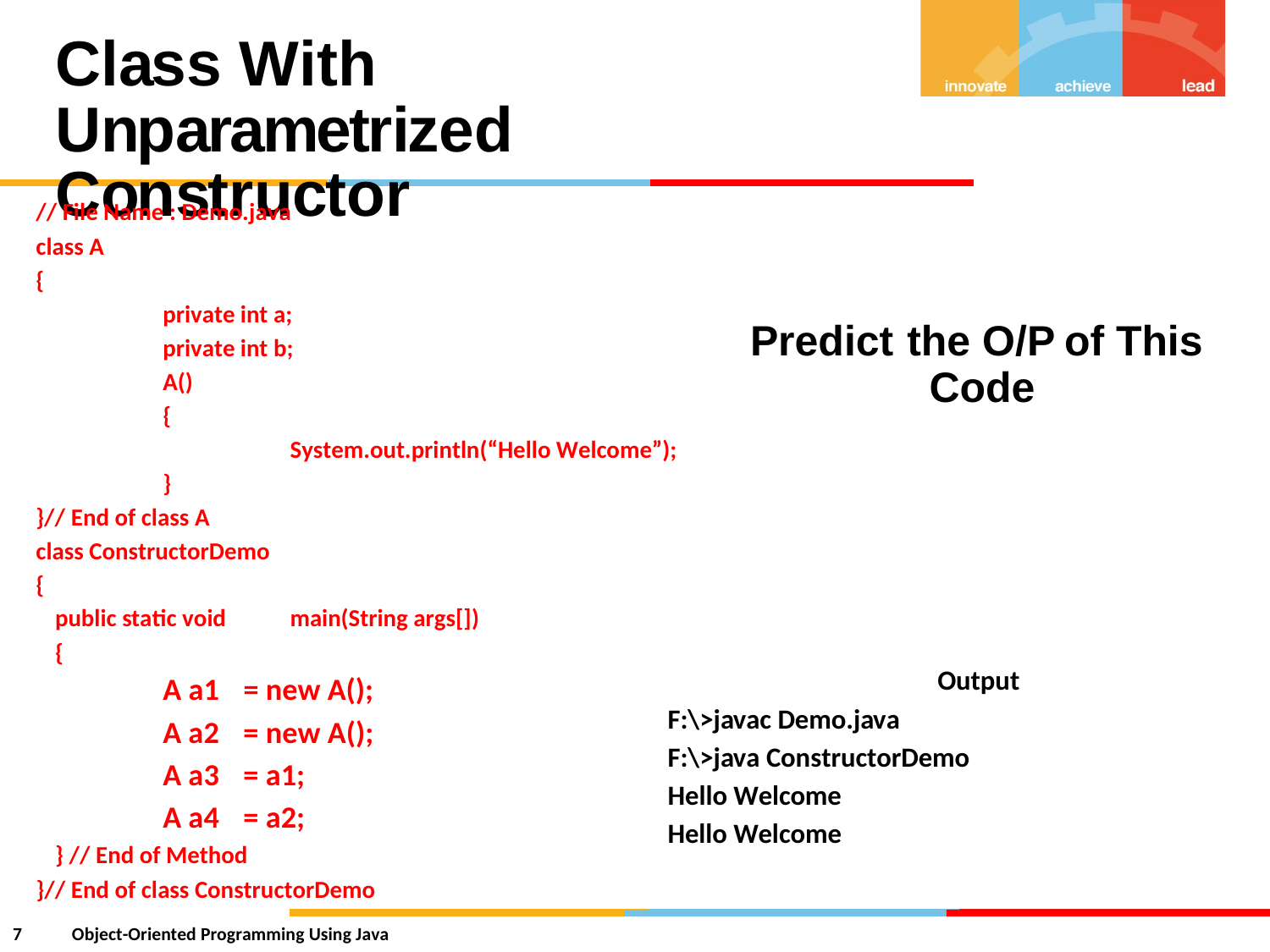

Class With Unparametrized
Constructor

// File Name : Demo.java
class A
{
private int a;
private int b;
A()
{
System.out.println(“Hello Welcome”);
}
}// End of class A
class ConstructorDemo
{
Predict
the O/P
Code
of
This
public static void
{
main(String args[])
Output
F:\>javac Demo.java
F:\>java ConstructorDemo
Hello Welcome
Hello Welcome
A a1
A a2
A a3
A a4
= new A();
= new A();
= a1;
= a2;
} // End of Method
}// End of class ConstructorDemo

7
Object-Oriented Programming Using Java